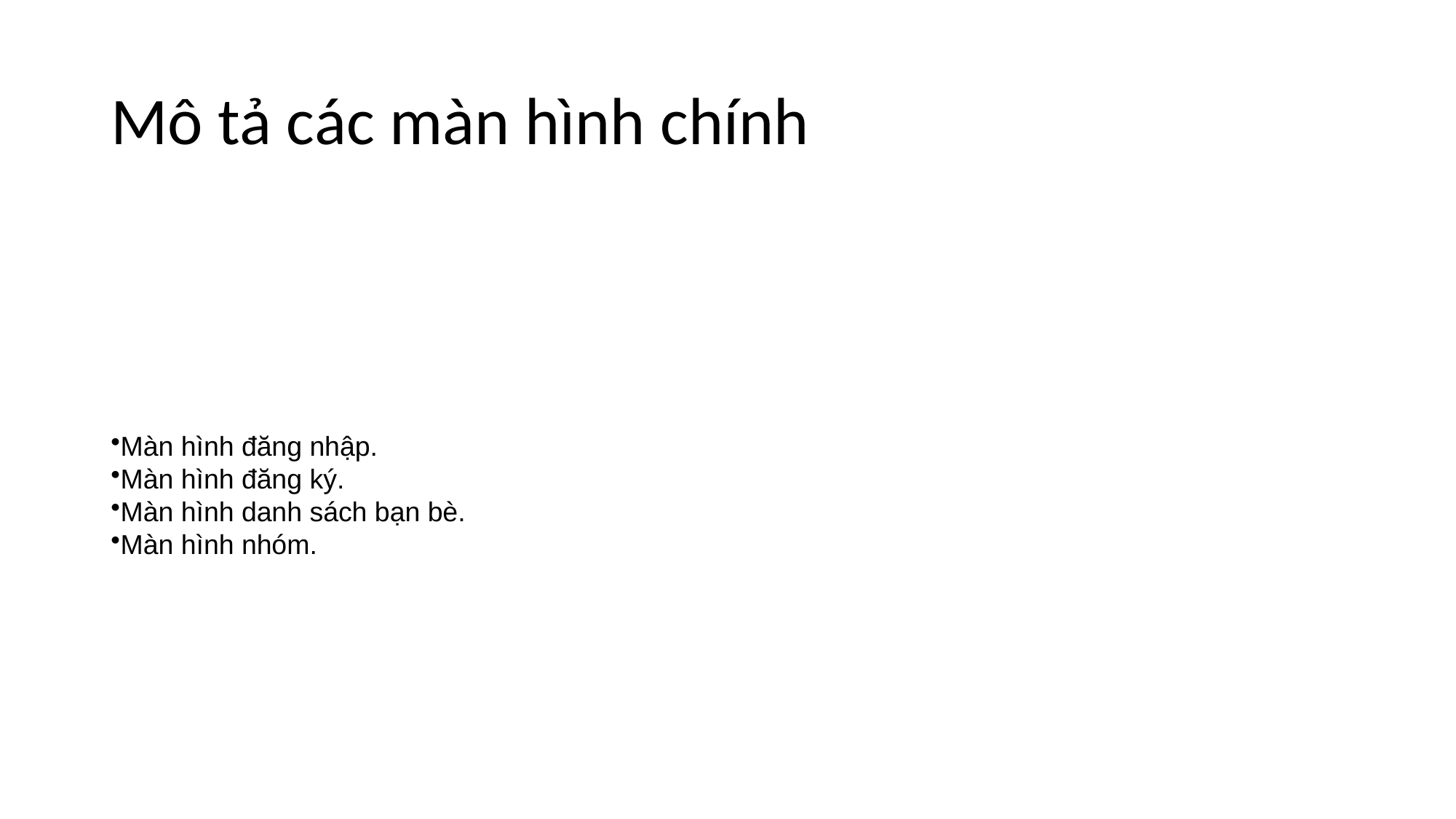

# Mô tả các màn hình chính

Màn hình đăng nhập.
Màn hình đăng ký.
Màn hình danh sách bạn bè.
Màn hình nhóm.